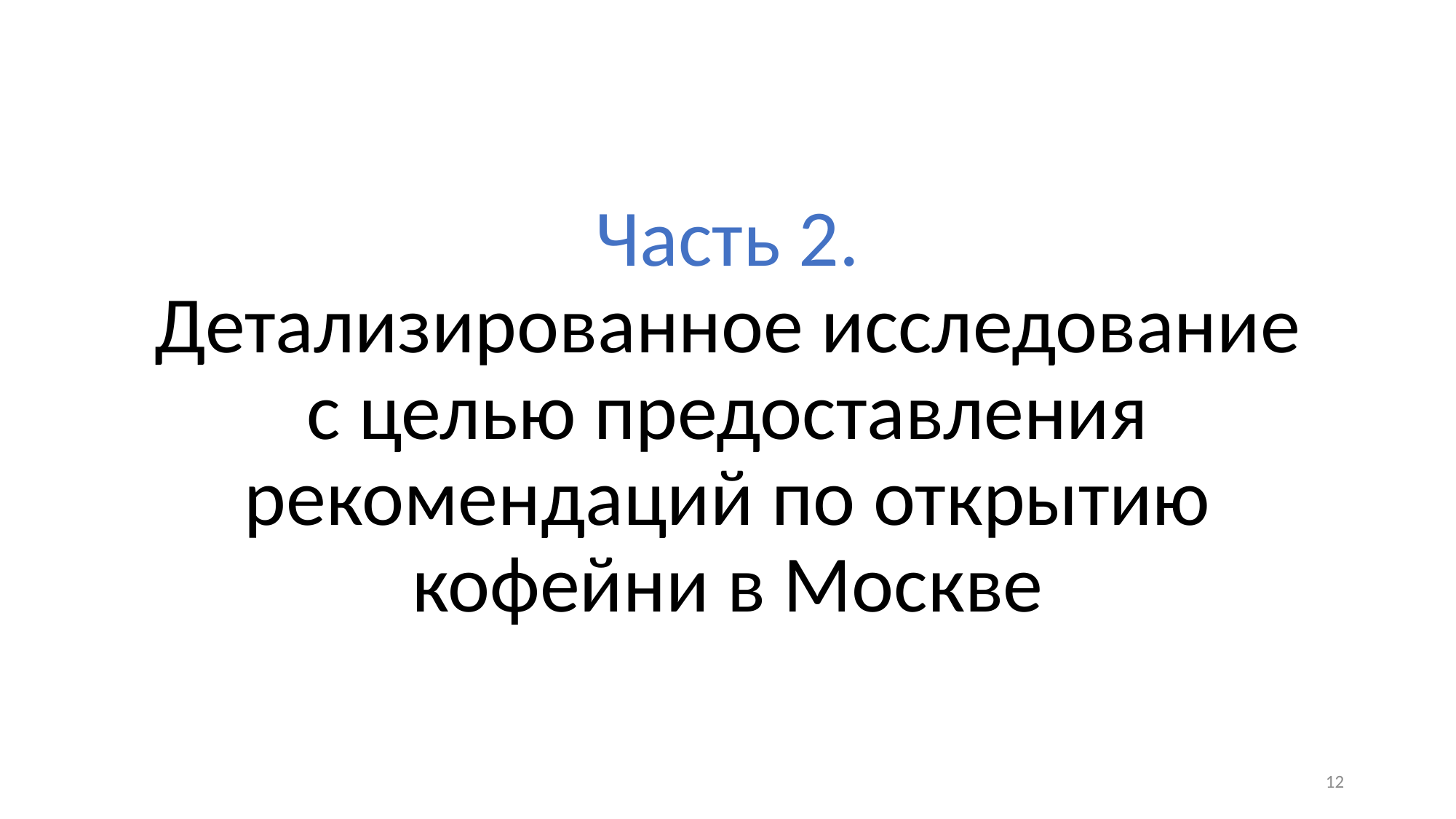

# Часть 2. Детализированное исследование с целью предоставления рекомендаций по открытию кофейни в Москве
12